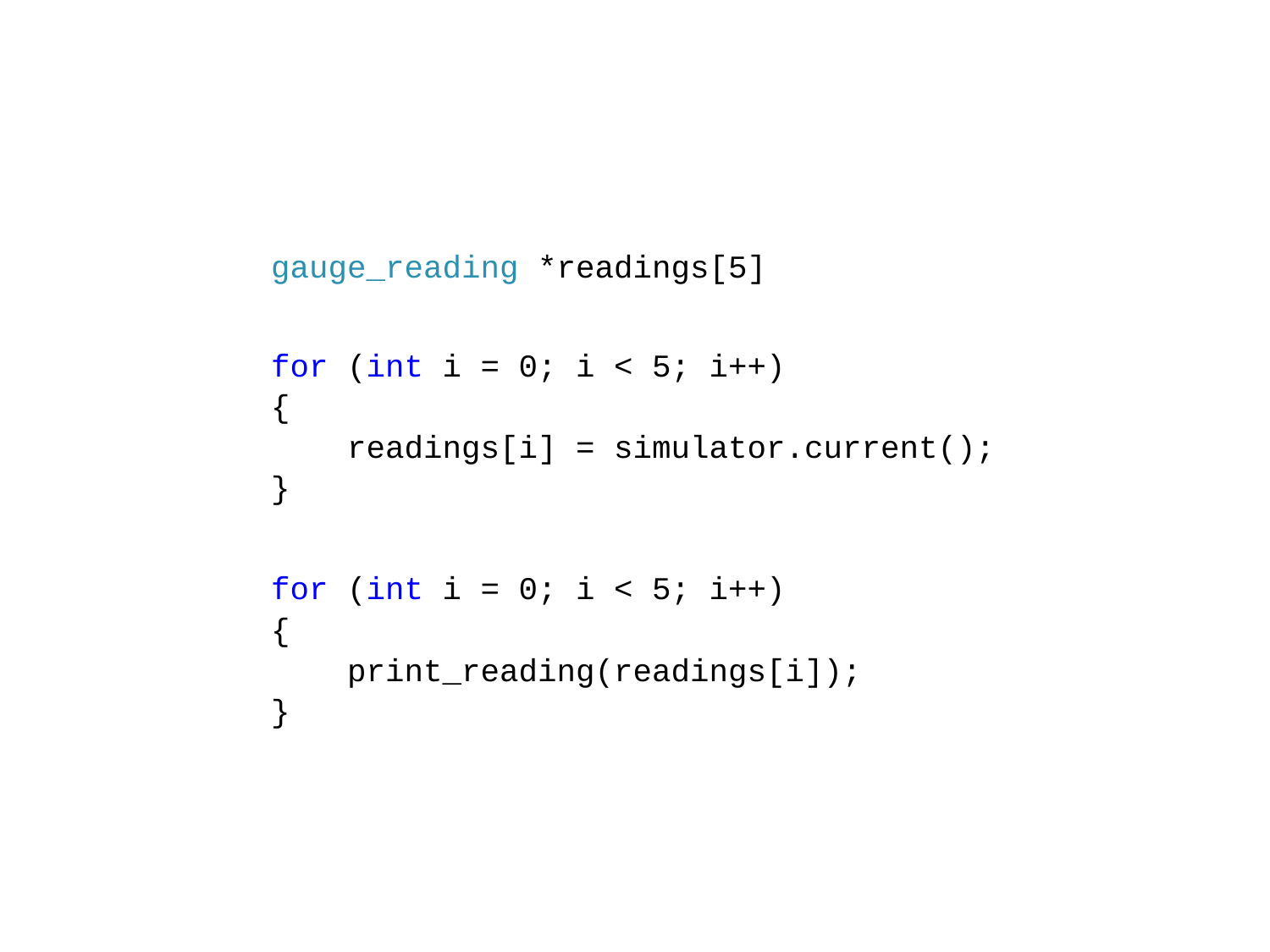

gauge_reading *readings[5]
for (int i = 0; i < 5; i++)
{
    readings[i] = simulator.current();
}
for (int i = 0; i < 5; i++)
{
    print_reading(readings[i]);
}